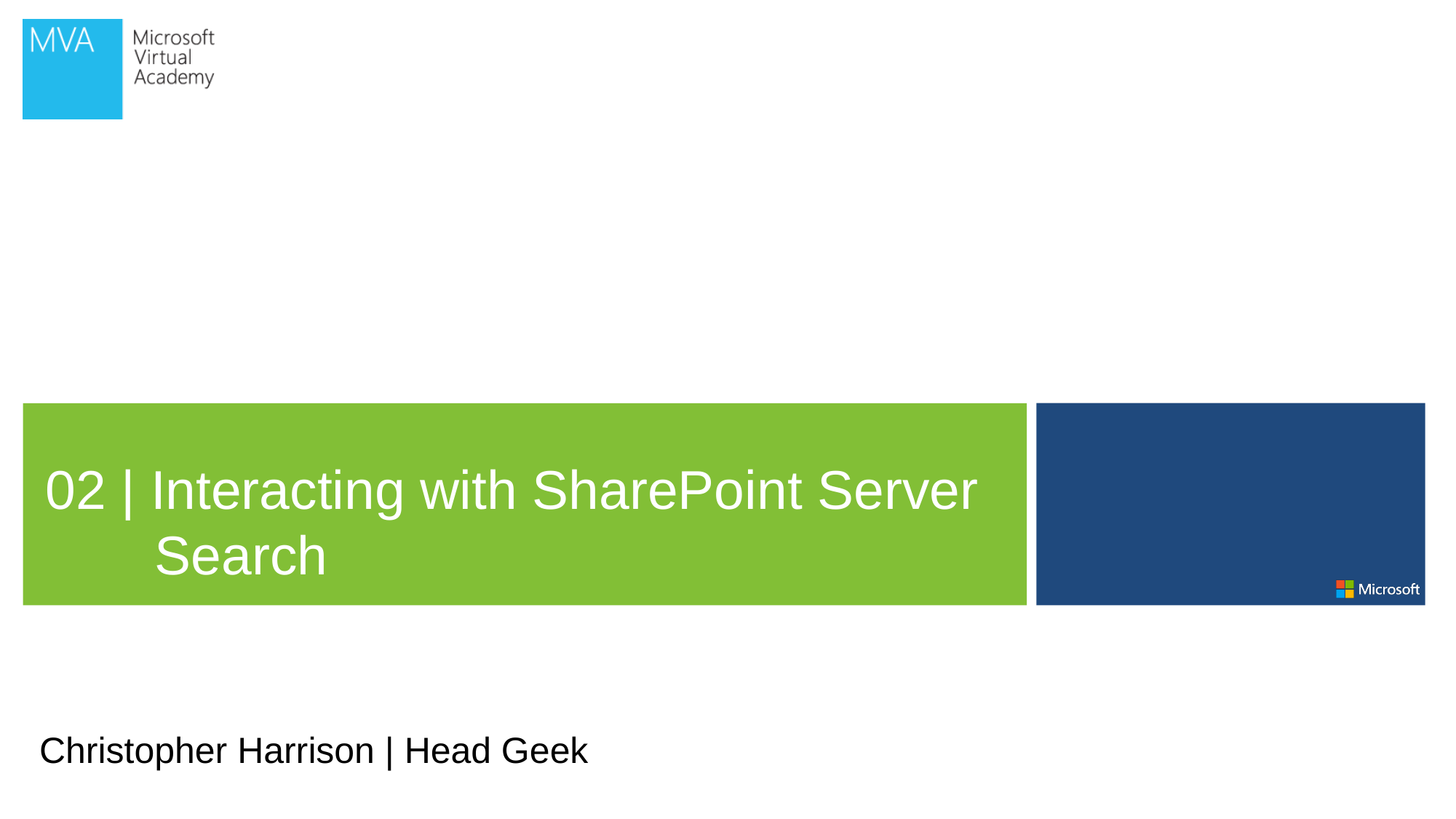

02 | Interacting with SharePoint Server Search
Christopher Harrison | Head Geek